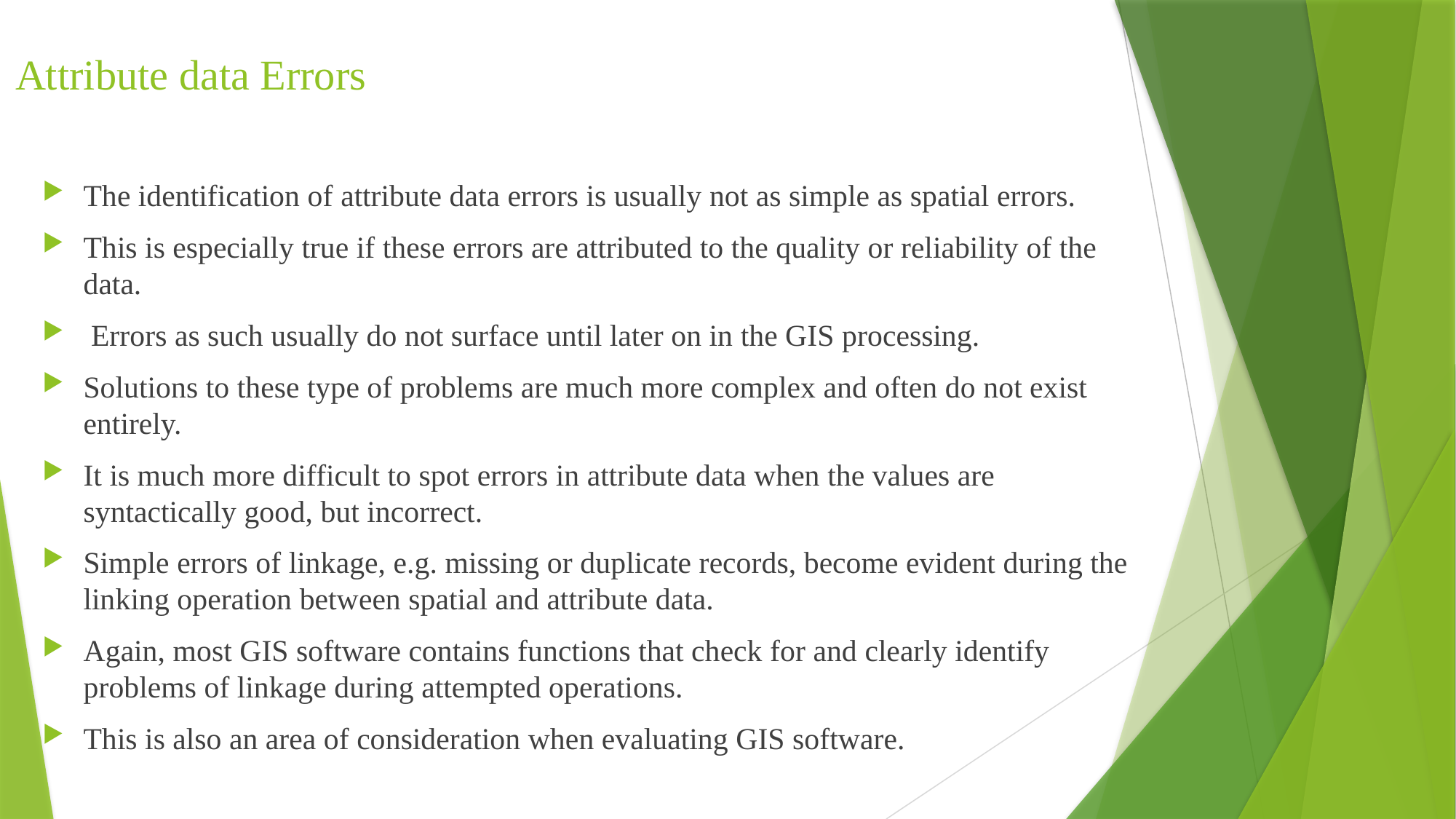

# Attribute data Errors
The identification of attribute data errors is usually not as simple as spatial errors.
This is especially true if these errors are attributed to the quality or reliability of the data.
 Errors as such usually do not surface until later on in the GIS processing.
Solutions to these type of problems are much more complex and often do not exist entirely.
It is much more difficult to spot errors in attribute data when the values are syntactically good, but incorrect.
Simple errors of linkage, e.g. missing or duplicate records, become evident during the linking operation between spatial and attribute data.
Again, most GIS software contains functions that check for and clearly identify problems of linkage during attempted operations.
This is also an area of consideration when evaluating GIS software.